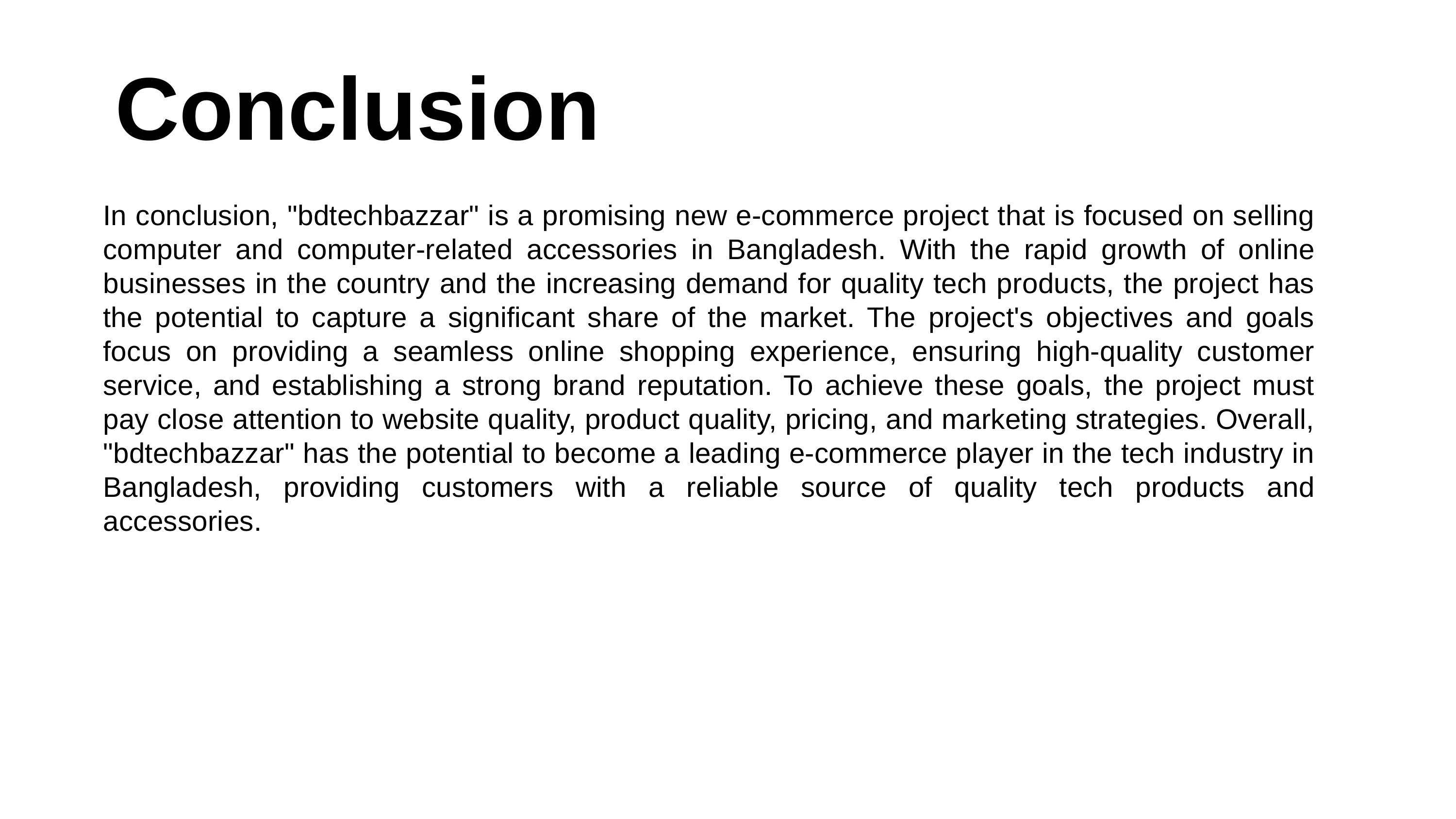

Conclusion
In conclusion, "bdtechbazzar" is a promising new e-commerce project that is focused on selling computer and computer-related accessories in Bangladesh. With the rapid growth of online businesses in the country and the increasing demand for quality tech products, the project has the potential to capture a significant share of the market. The project's objectives and goals focus on providing a seamless online shopping experience, ensuring high-quality customer service, and establishing a strong brand reputation. To achieve these goals, the project must pay close attention to website quality, product quality, pricing, and marketing strategies. Overall, "bdtechbazzar" has the potential to become a leading e-commerce player in the tech industry in Bangladesh, providing customers with a reliable source of quality tech products and accessories.